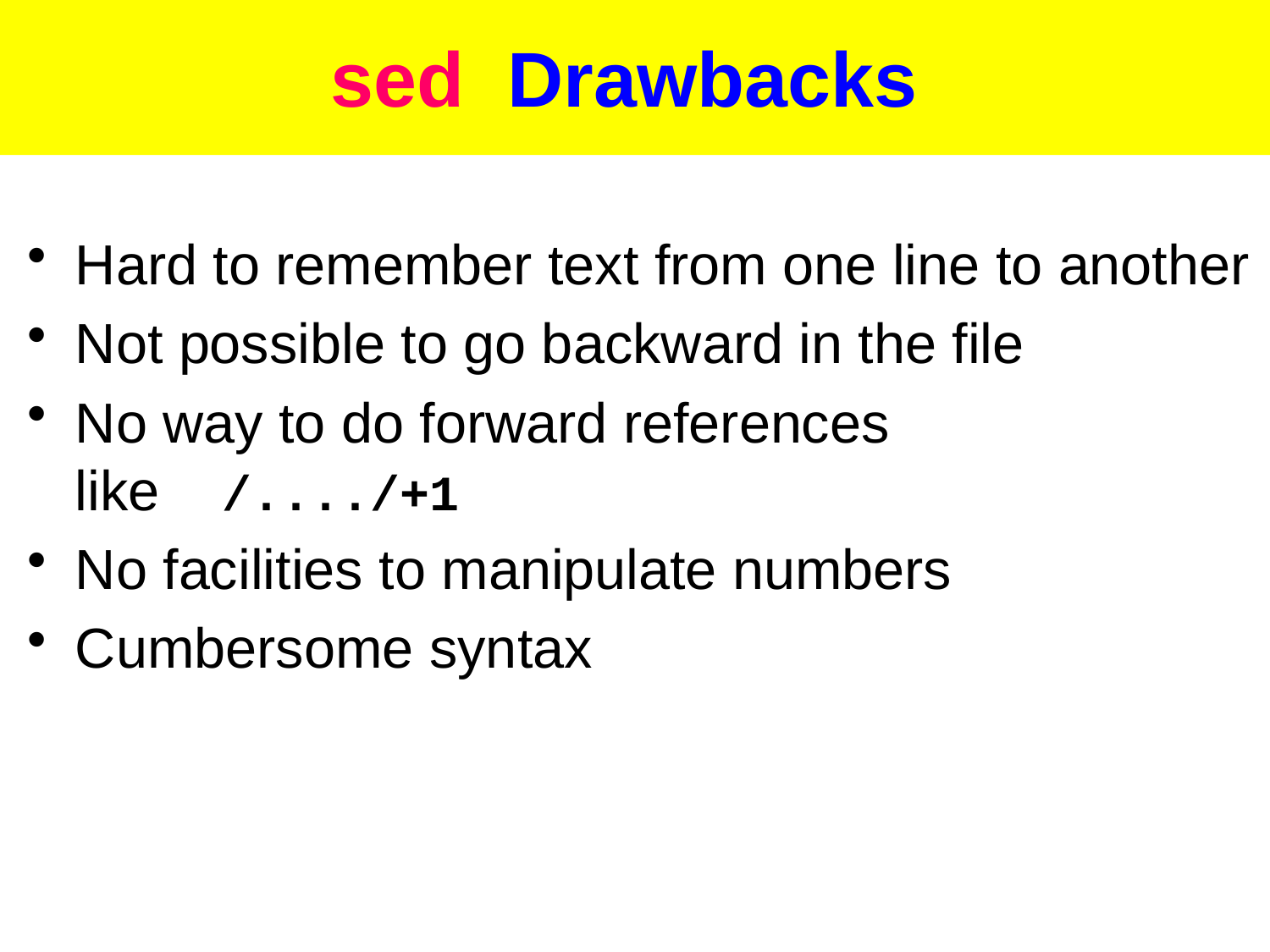

# sed  Drawbacks
Hard to remember text from one line to another
Not possible to go backward in the file
No way to do forward references like    /..../+1
No facilities to manipulate numbers
Cumbersome syntax